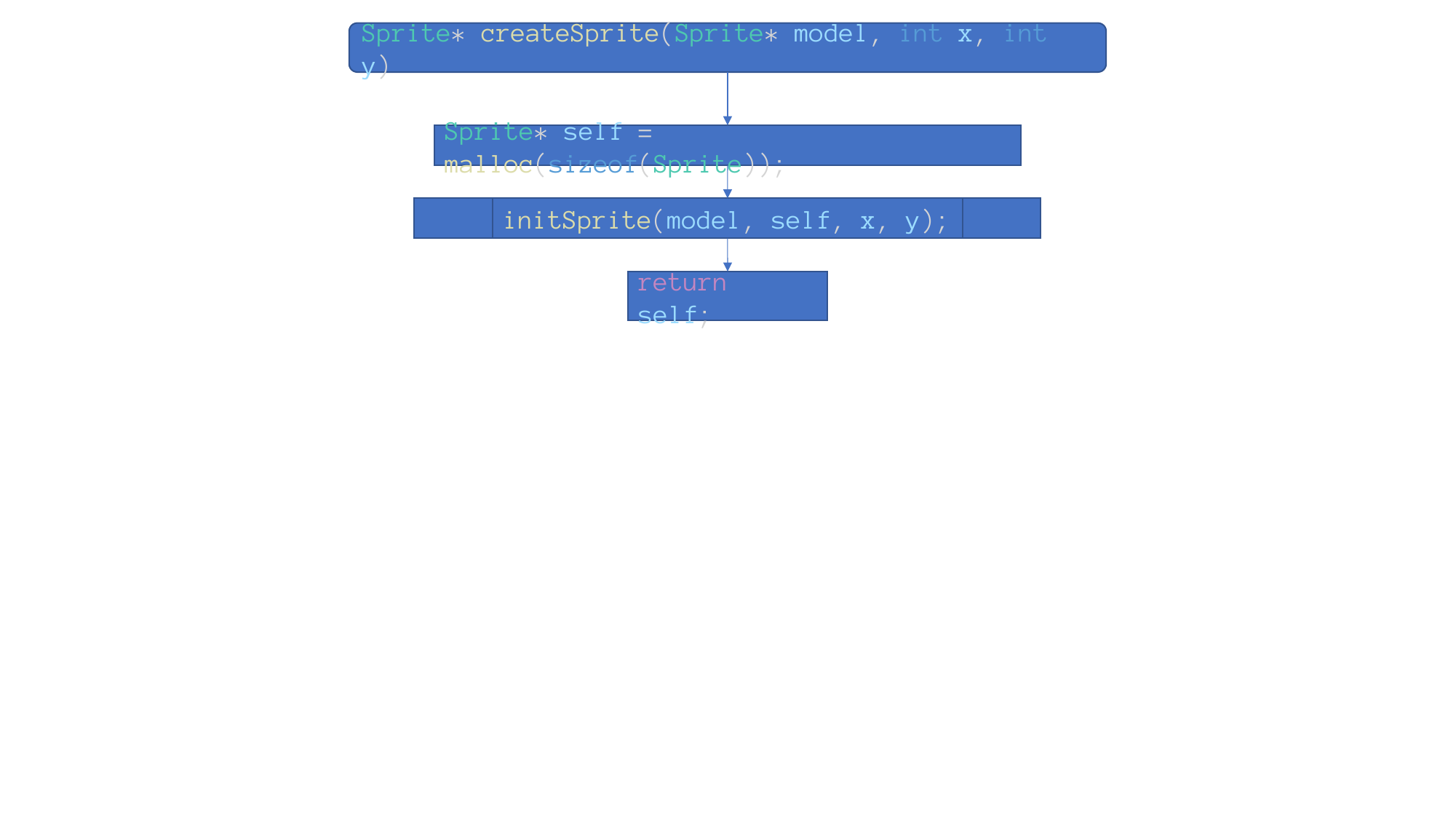

Sprite* createSprite(Sprite* model, int x, int y)
Sprite* self = malloc(sizeof(Sprite));
initSprite(model, self, x, y);
return self;